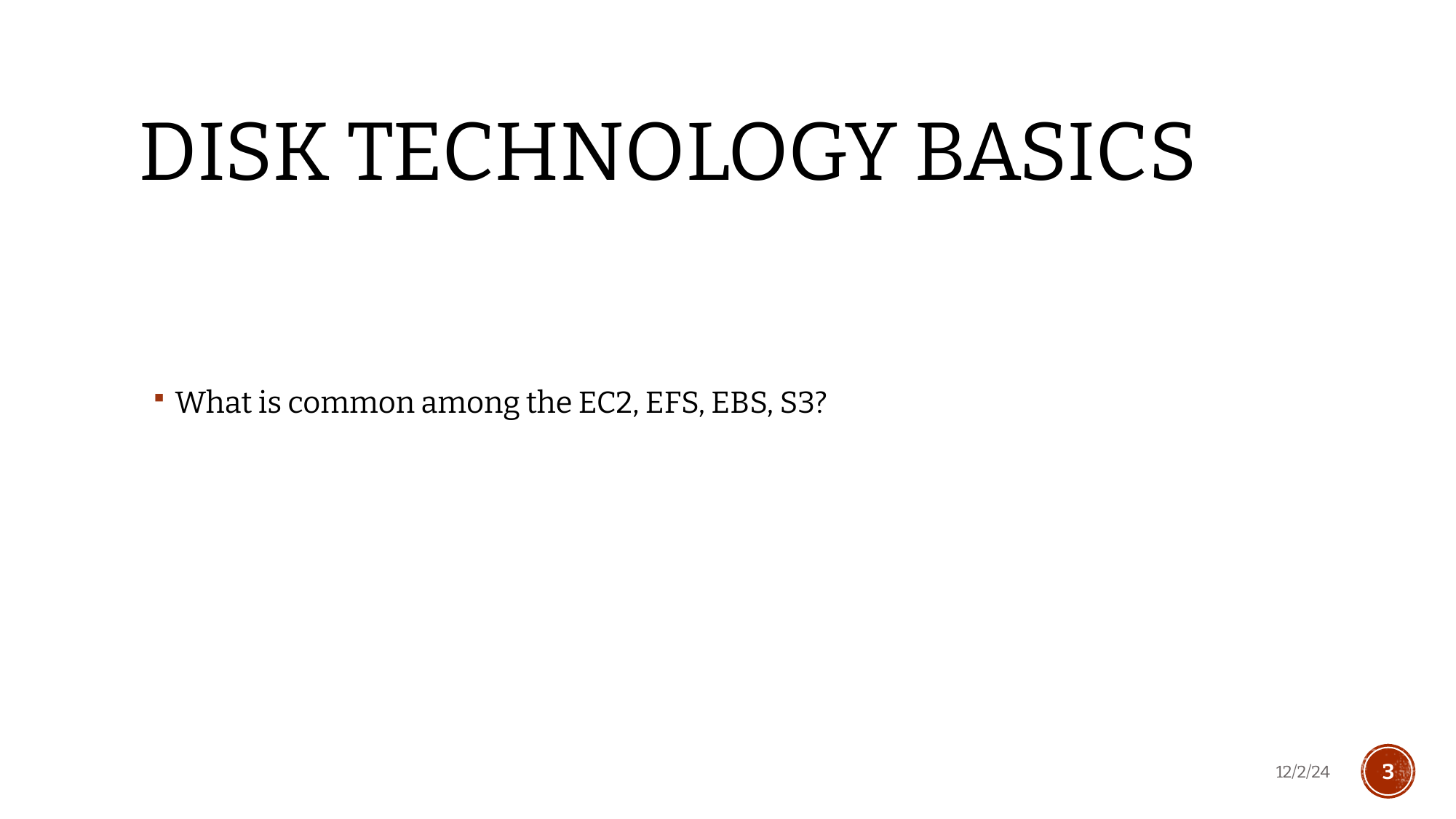

# Disk Technology Basics
What is common among the EC2, EFS, EBS, S3?

12/2/24
3